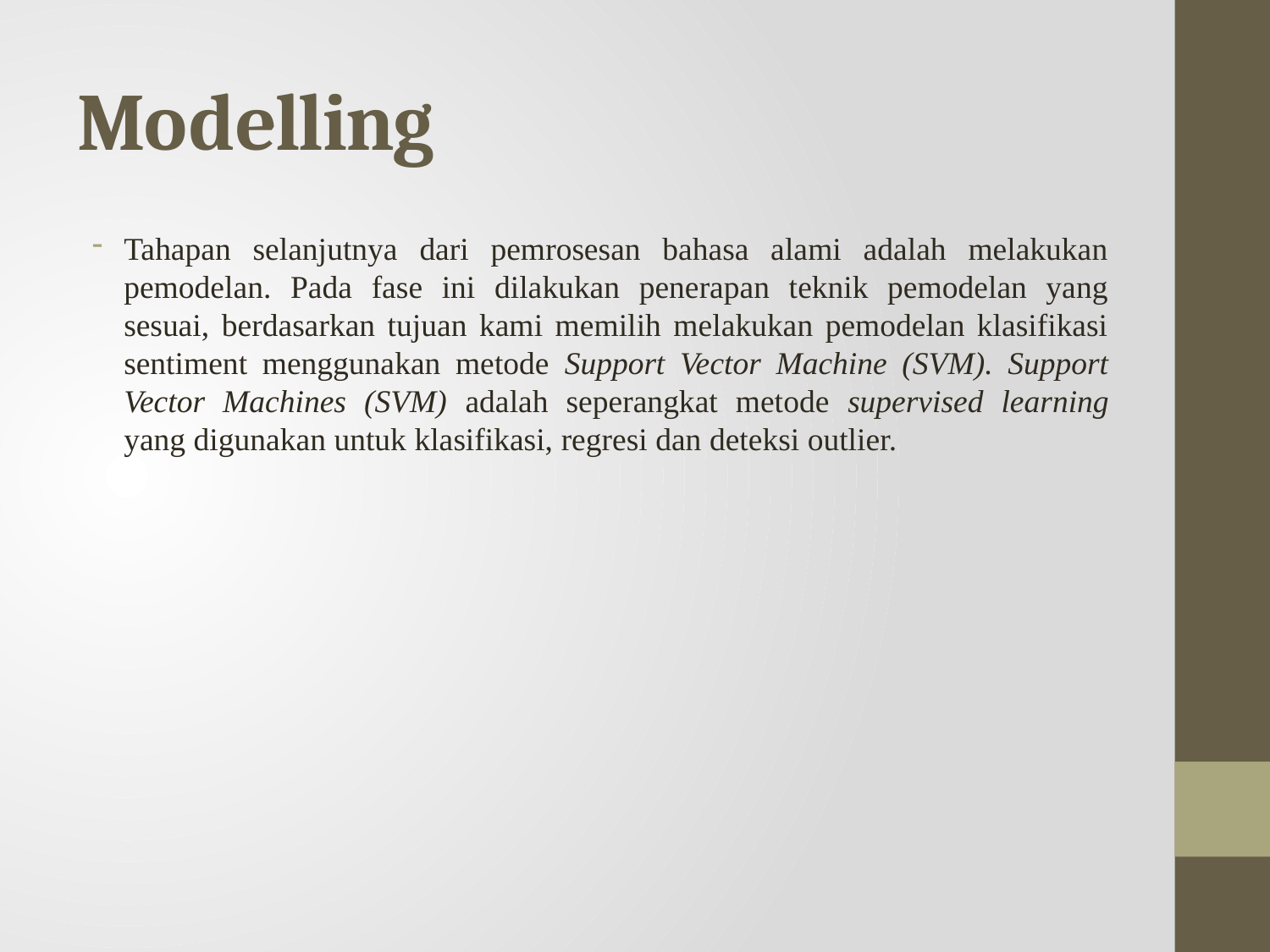

# Modelling
Tahapan selanjutnya dari pemrosesan bahasa alami adalah melakukan pemodelan. Pada fase ini dilakukan penerapan teknik pemodelan yang sesuai, berdasarkan tujuan kami memilih melakukan pemodelan klasifikasi sentiment menggunakan metode Support Vector Machine (SVM). Support Vector Machines (SVM) adalah seperangkat metode supervised learning yang digunakan untuk klasifikasi, regresi dan deteksi outlier.